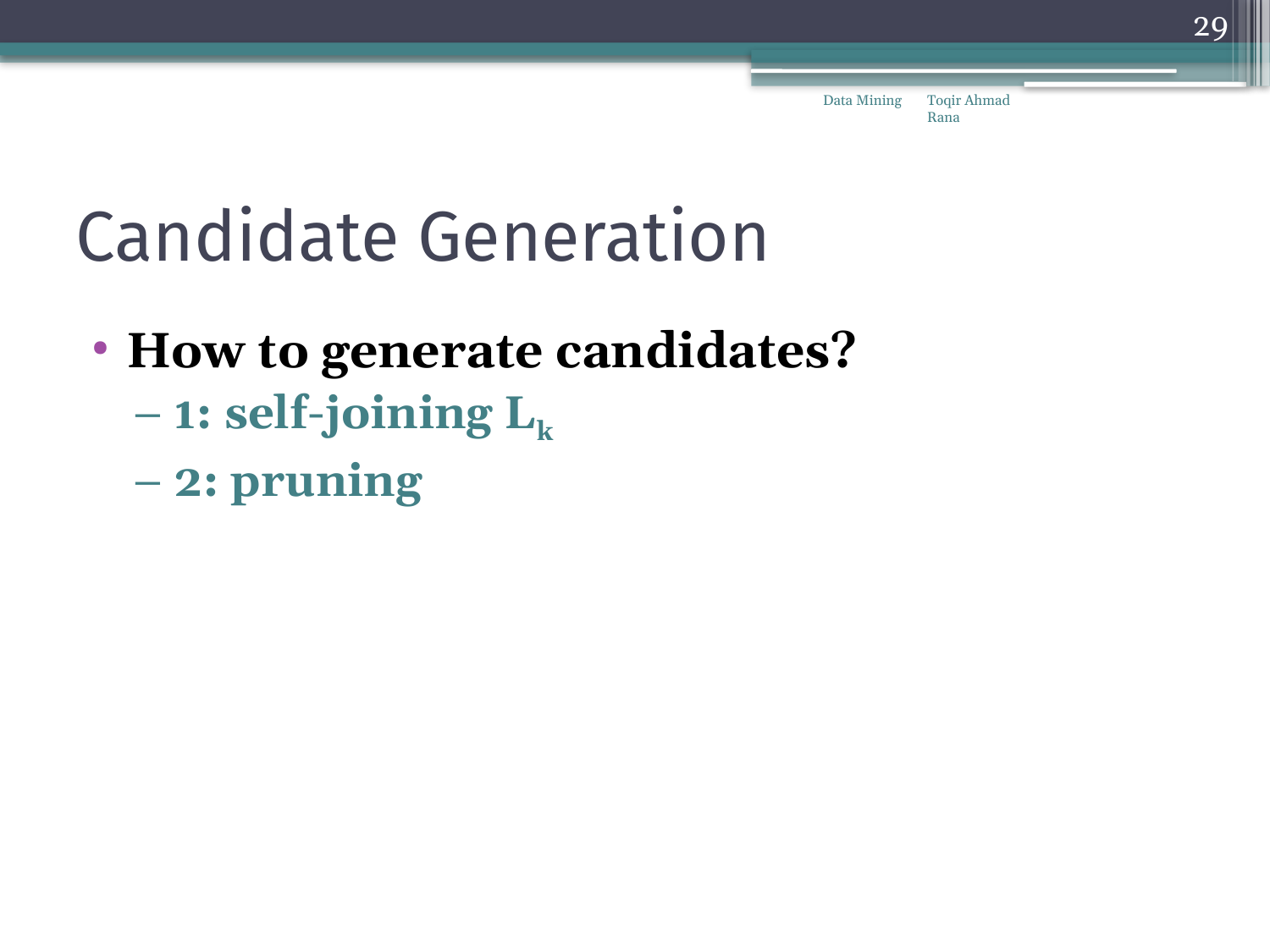

29
Data Mining
Toqir Ahmad Rana
# Candidate Generation
How to generate candidates?
– 1: self-joining Lk
– 2: pruning